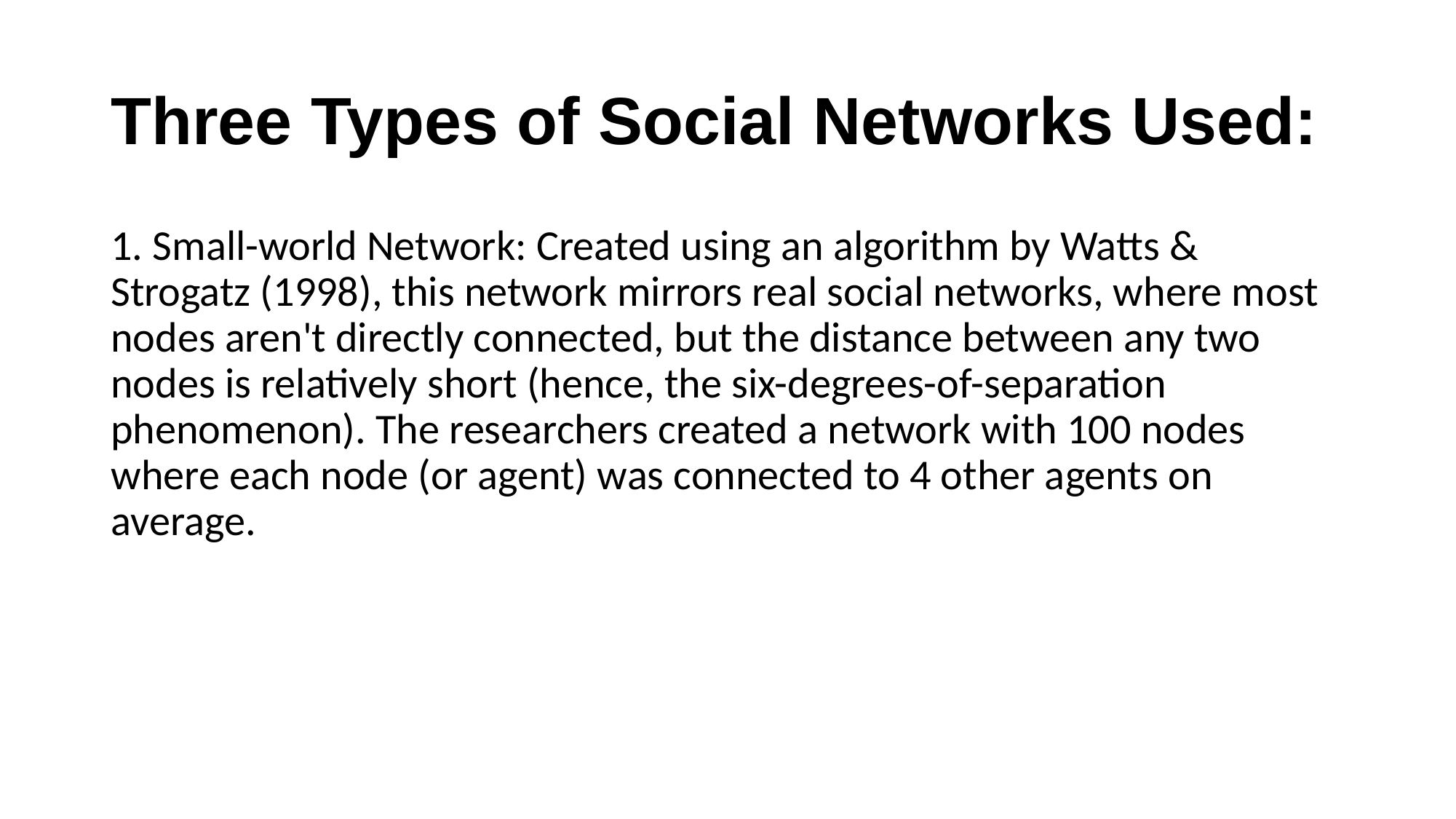

# Three Types of Social Networks Used:
1. Small-world Network: Created using an algorithm by Watts & Strogatz (1998), this network mirrors real social networks, where most nodes aren't directly connected, but the distance between any two nodes is relatively short (hence, the six-degrees-of-separation phenomenon). The researchers created a network with 100 nodes where each node (or agent) was connected to 4 other agents on average.